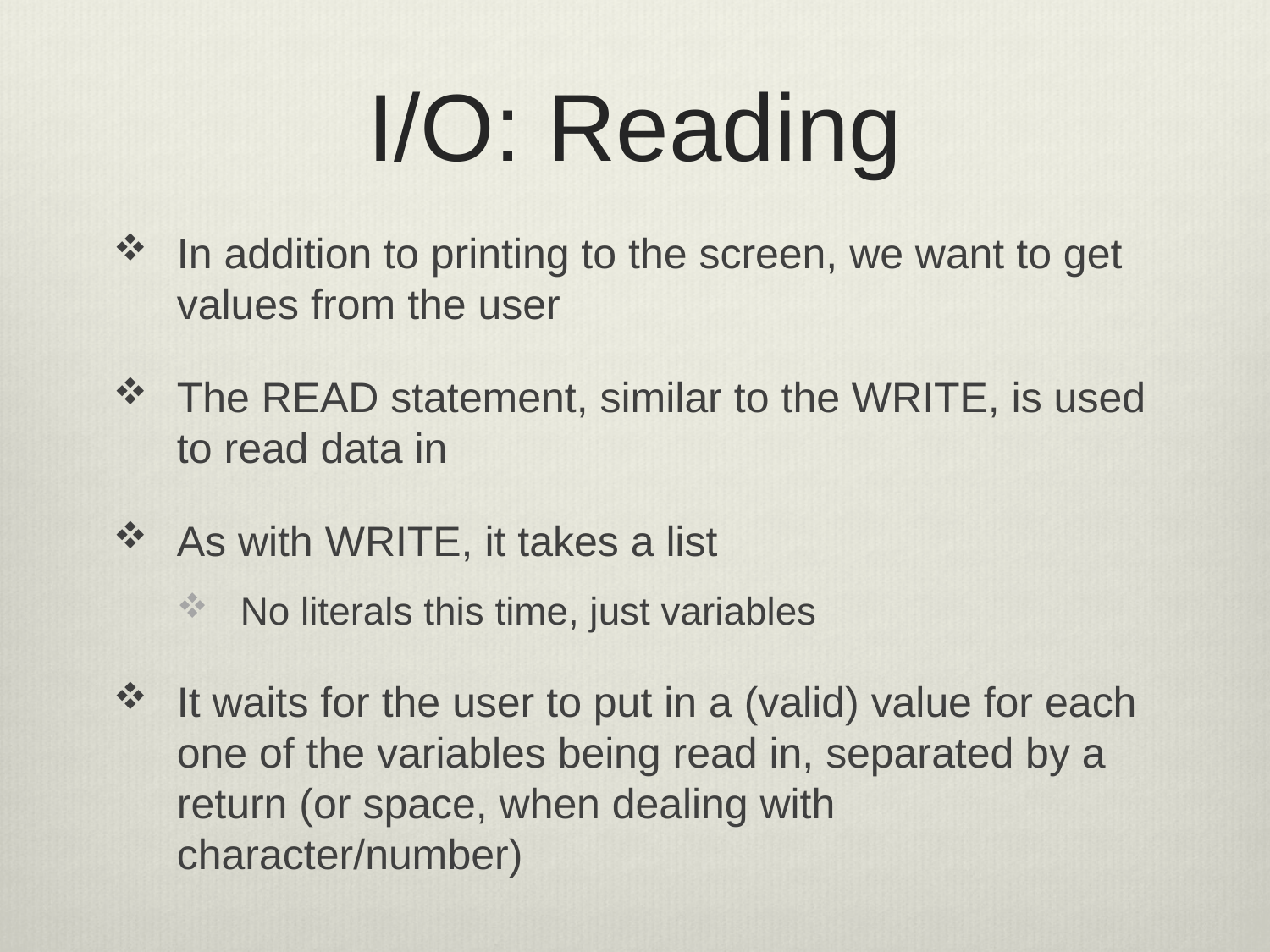

# I/O: Reading
In addition to printing to the screen, we want to get values from the user
The READ statement, similar to the WRITE, is used to read data in
As with WRITE, it takes a list
No literals this time, just variables
It waits for the user to put in a (valid) value for each one of the variables being read in, separated by a return (or space, when dealing with character/number)